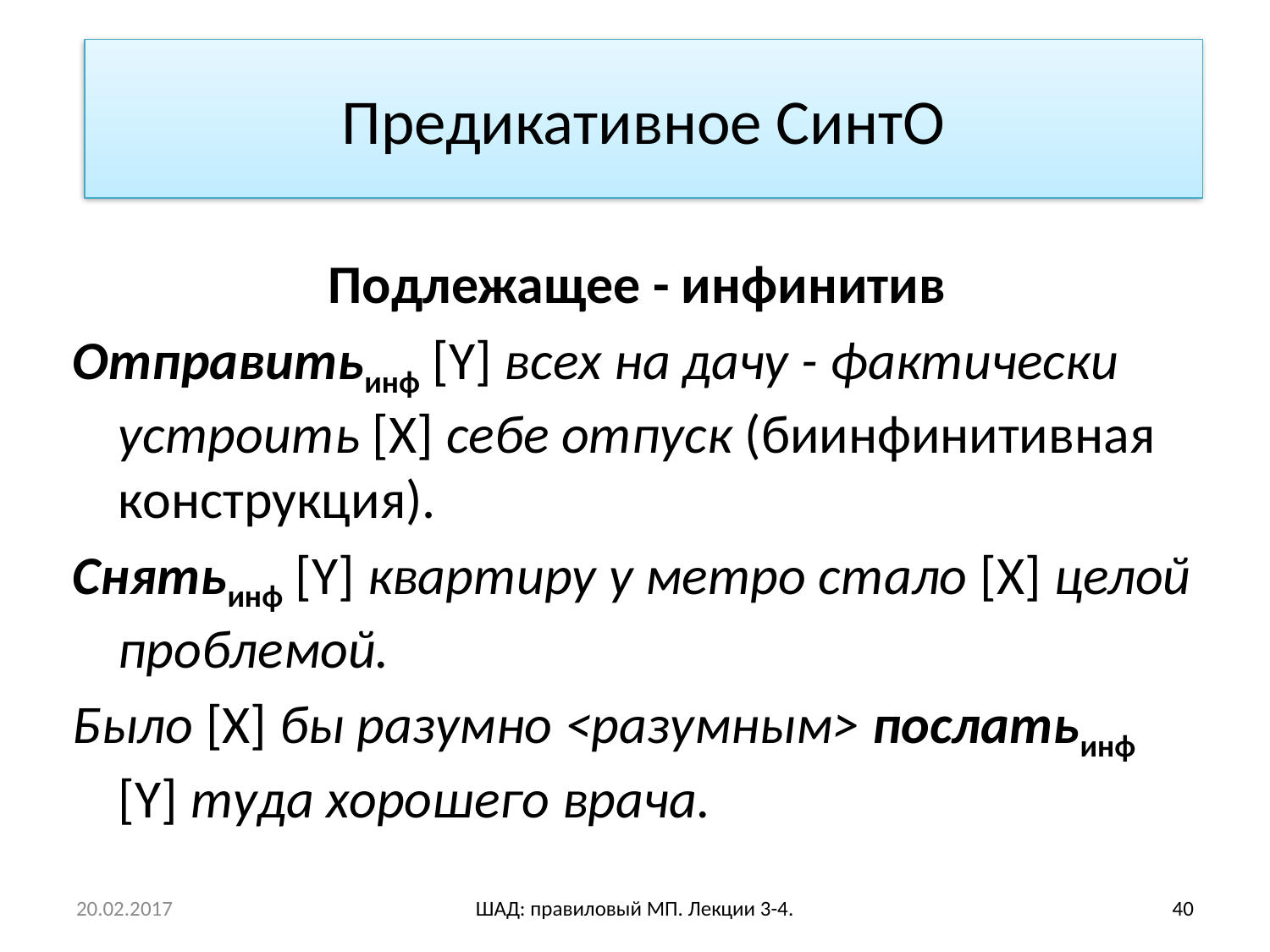

# Предикативное СинтО
Подлежащее - инфинитив
Отправитьинф [Y] всех на дачу - фактически устроить [X] себе отпуск (биинфинитивная конструкция).
Снятьинф [Y] квартиру у метро стало [X] целой проблемой.
Было [X] бы разумно <разумным> послатьинф [Y] туда хорошего врача.
20.02.2017
ШАД: правиловый МП. Лекции 3-4.
40